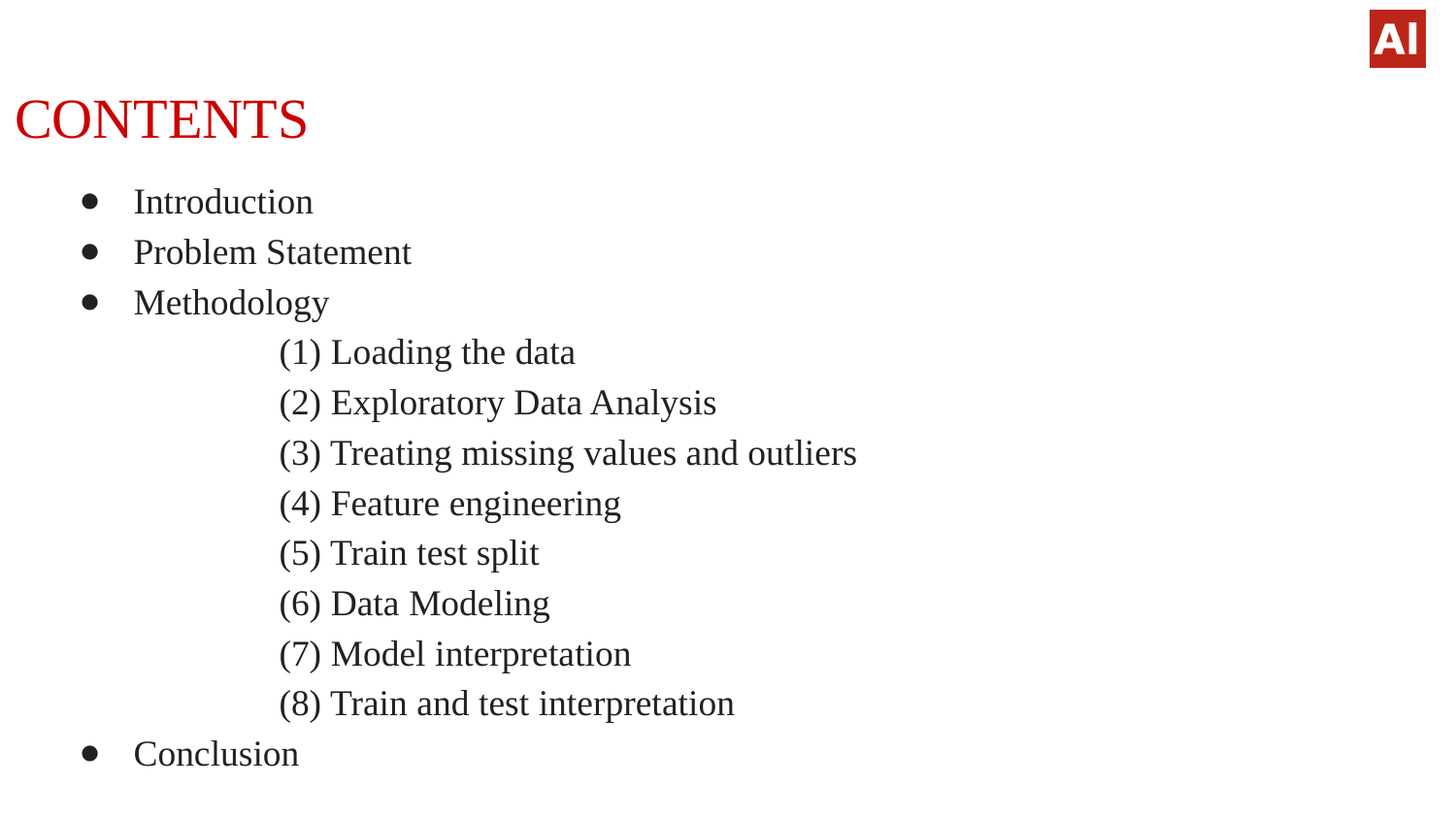

# CONTENTS
Introduction
Problem Statement
Methodology
		(1) Loading the data
		(2) Exploratory Data Analysis
		(3) Treating missing values and outliers
		(4) Feature engineering
		(5) Train test split
		(6) Data Modeling
		(7) Model interpretation
		(8) Train and test interpretation
Conclusion